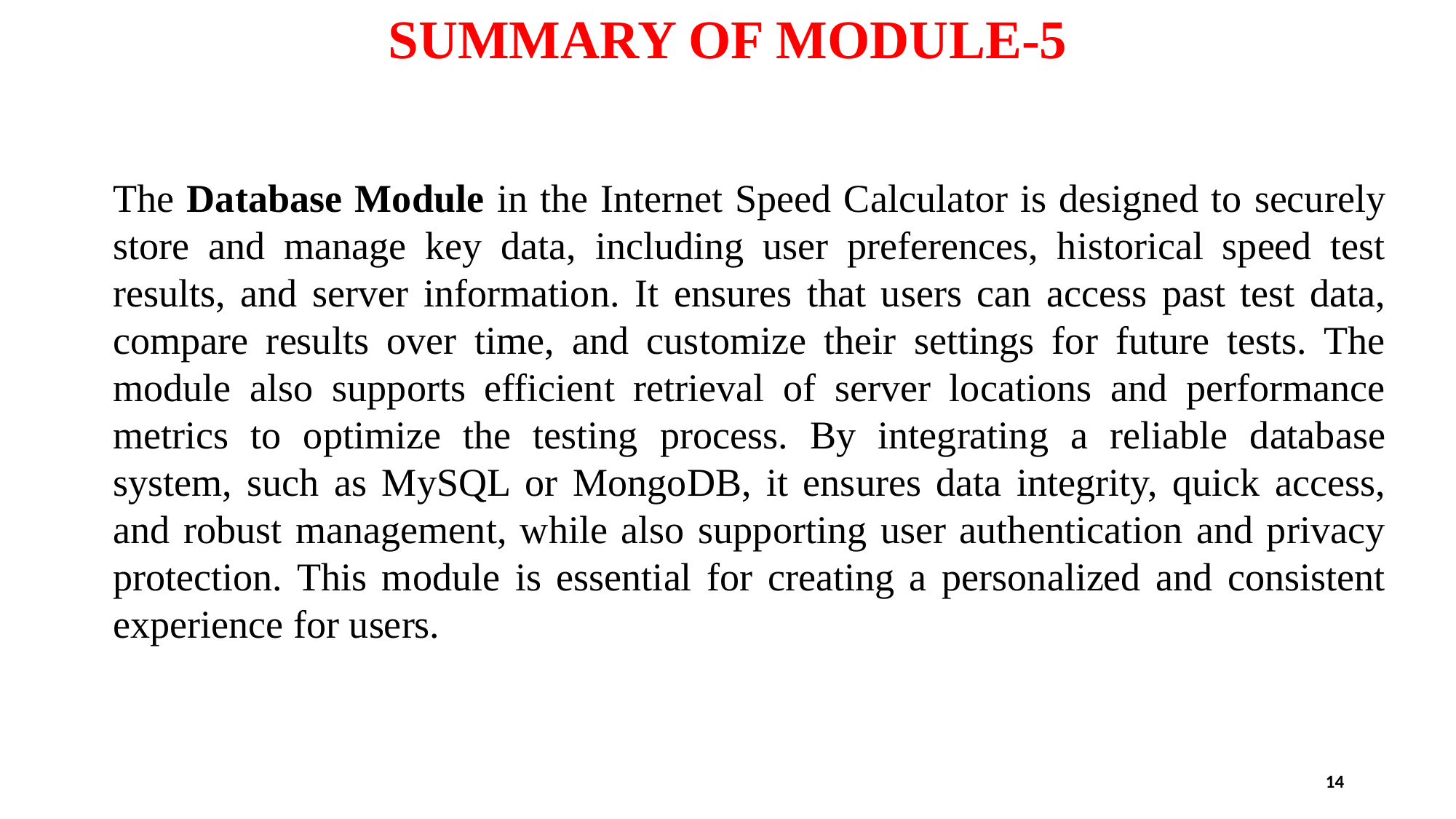

# SUMMARY OF MODULE-5
The Database Module in the Internet Speed Calculator is designed to securely store and manage key data, including user preferences, historical speed test results, and server information. It ensures that users can access past test data, compare results over time, and customize their settings for future tests. The module also supports efficient retrieval of server locations and performance metrics to optimize the testing process. By integrating a reliable database system, such as MySQL or MongoDB, it ensures data integrity, quick access, and robust management, while also supporting user authentication and privacy protection. This module is essential for creating a personalized and consistent experience for users.
14